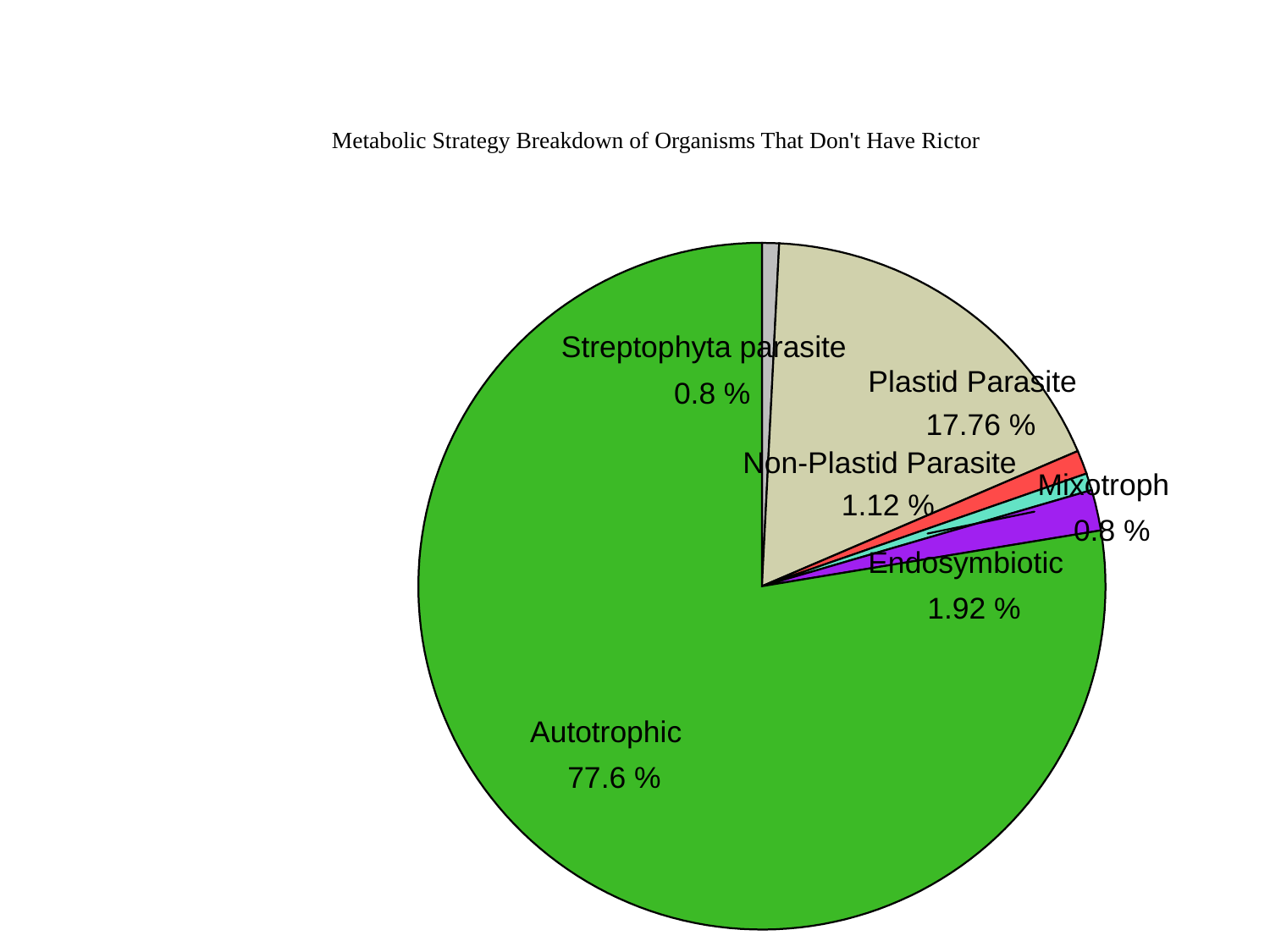

#

Metabolic Strategy Breakdown of Organisms That Don't Have Rictor

Streptophyta parasite
Plastid Parasite
 0.8 %
 17.76 %

Non-Plastid Parasite
Mixotroph

 1.12 %

 0.8 %
Endosymbiotic
 1.92 %
Autotrophic
 77.6 %